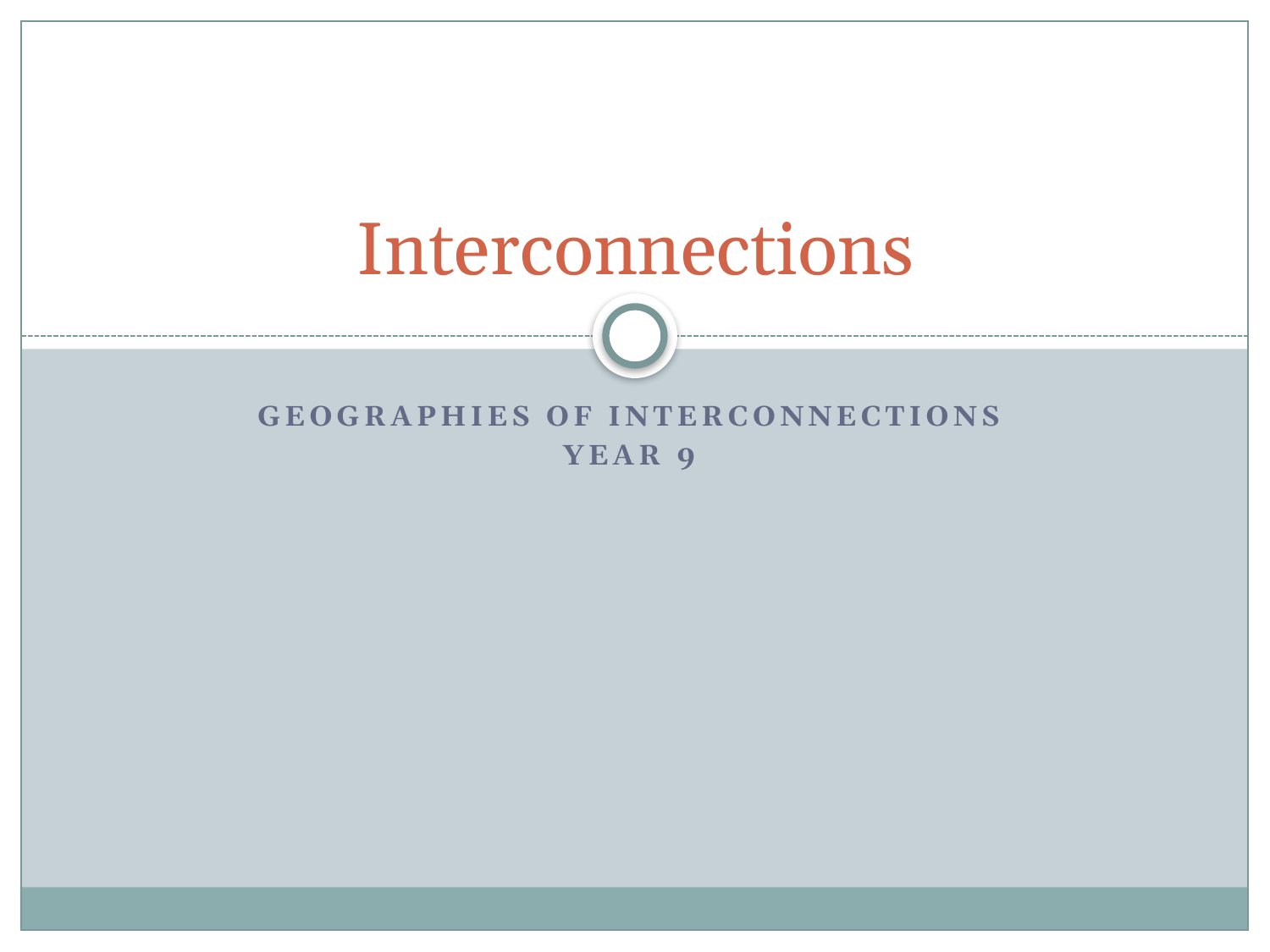

# Interconnections
Geographies of Interconnections
Year 9